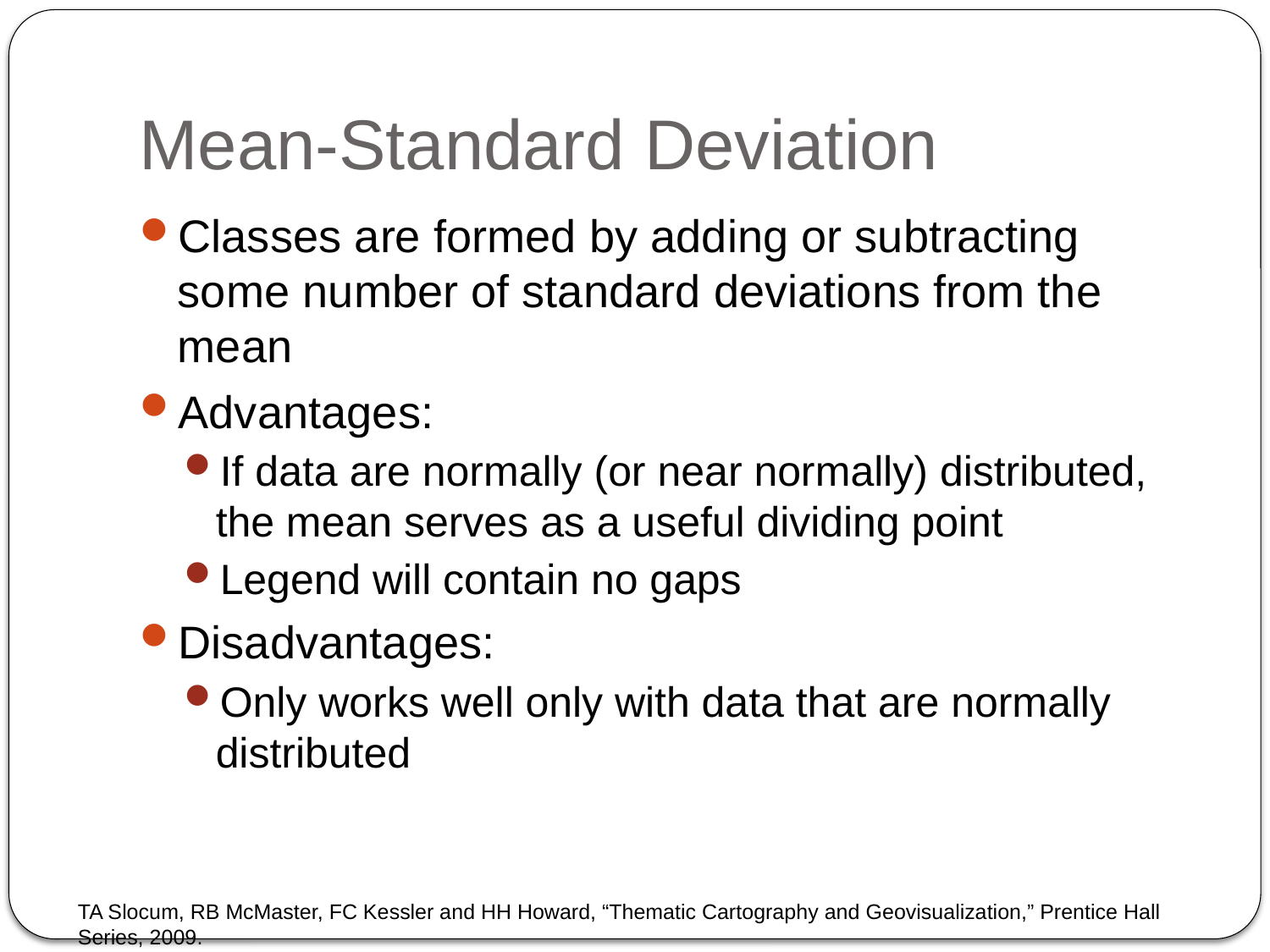

# Mean-Standard Deviation
Classes are formed by adding or subtracting some number of standard deviations from the mean
Advantages:
If data are normally (or near normally) distributed, the mean serves as a useful dividing point
Legend will contain no gaps
Disadvantages:
Only works well only with data that are normally distributed
TA Slocum, RB McMaster, FC Kessler and HH Howard, “Thematic Cartography and Geovisualization,” Prentice Hall Series, 2009.